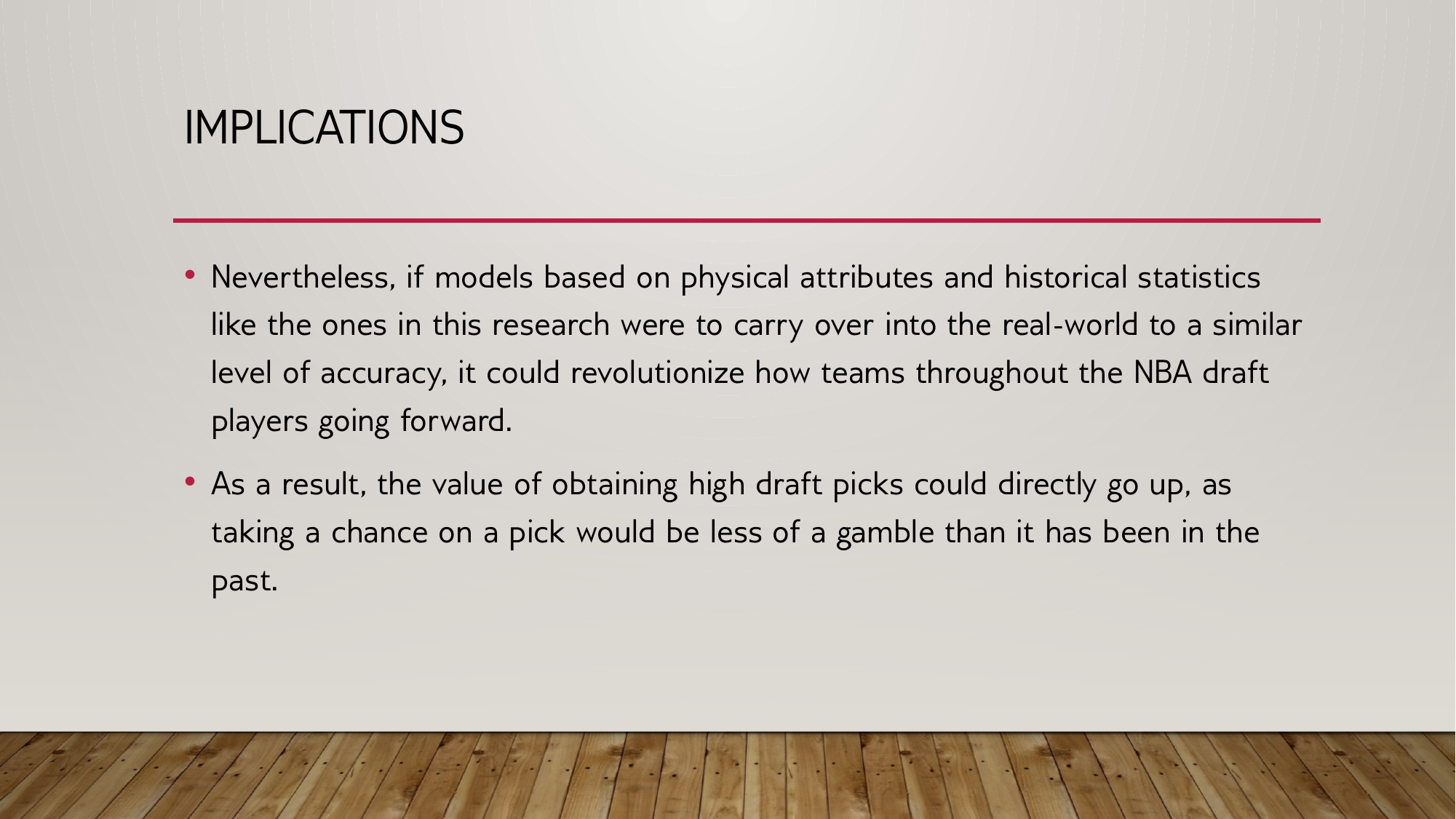

# Implications
Nevertheless, if models based on physical attributes and historical statistics like the ones in this research were to carry over into the real-world to a similar level of accuracy, it could revolutionize how teams throughout the NBA draft players going forward.
As a result, the value of obtaining high draft picks could directly go up, as taking a chance on a pick would be less of a gamble than it has been in the past.